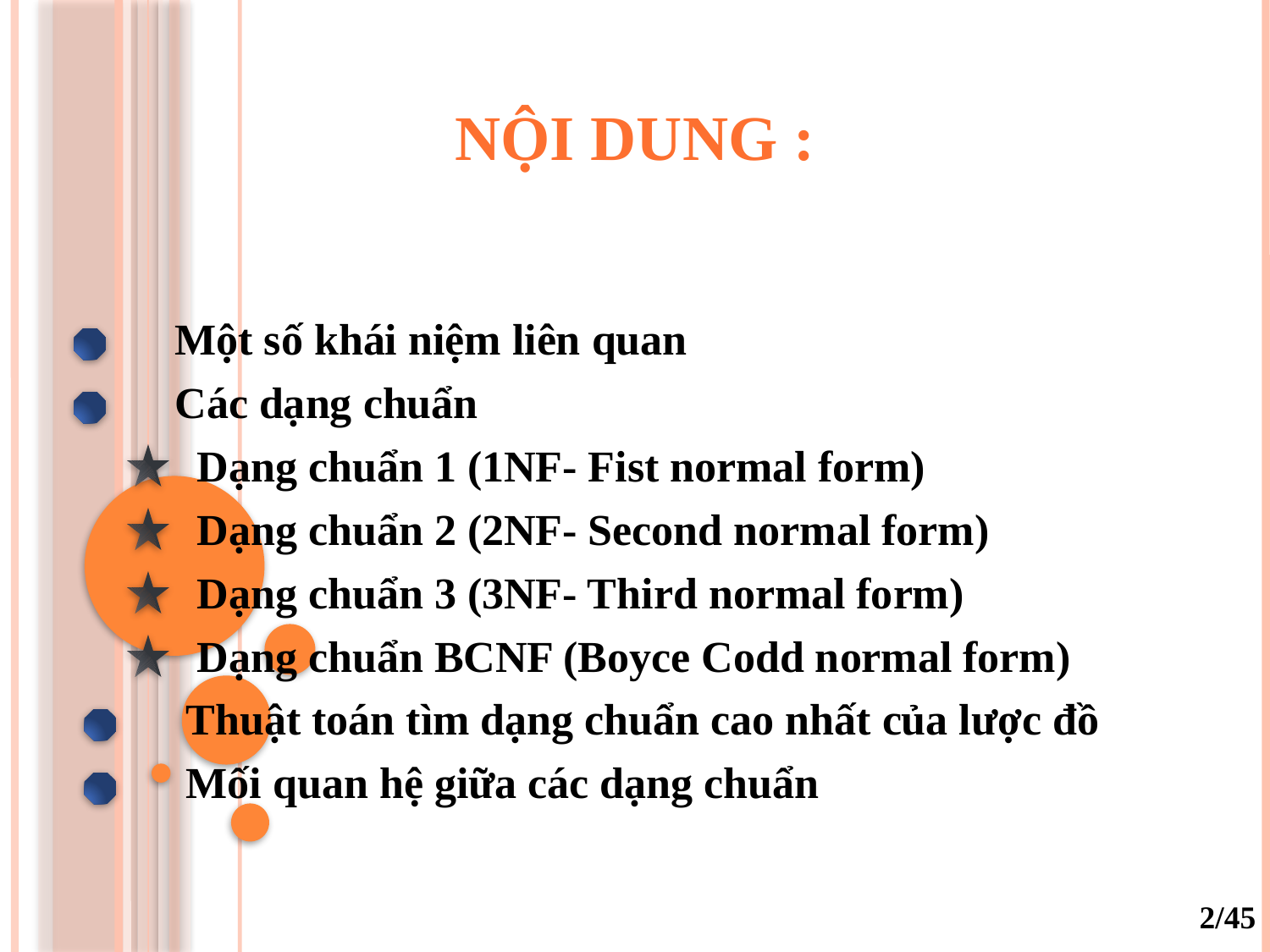

# NỘI DUNG :

         Một số khái niệm liên quan
         Các dạng chuẩn
           Dạng chuẩn 1 (1NF- Fist normal form)
           Dạng chuẩn 2 (2NF- Second normal form)
           Dạng chuẩn 3 (3NF- Third normal form)
           Dạng chuẩn BCNF (Boyce Codd normal form)
          Thuật toán tìm dạng chuẩn cao nhất của lược đồ
          Mối quan hệ giữa các dạng chuẩn

2/45